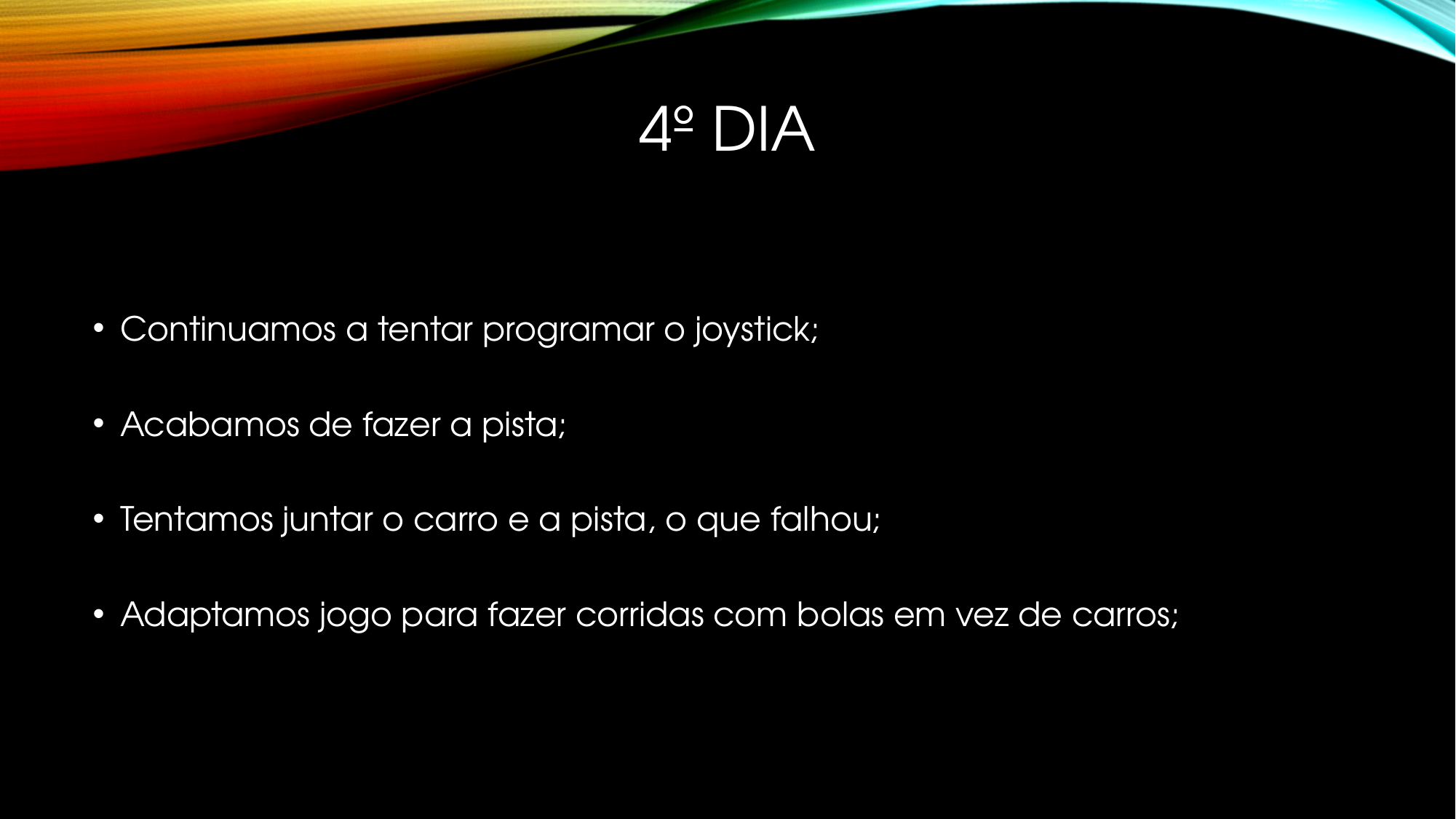

# 4º Dia
Continuamos a tentar programar o joystick;
Acabamos de fazer a pista;
Tentamos juntar o carro e a pista, o que falhou;
Adaptamos jogo para fazer corridas com bolas em vez de carros;